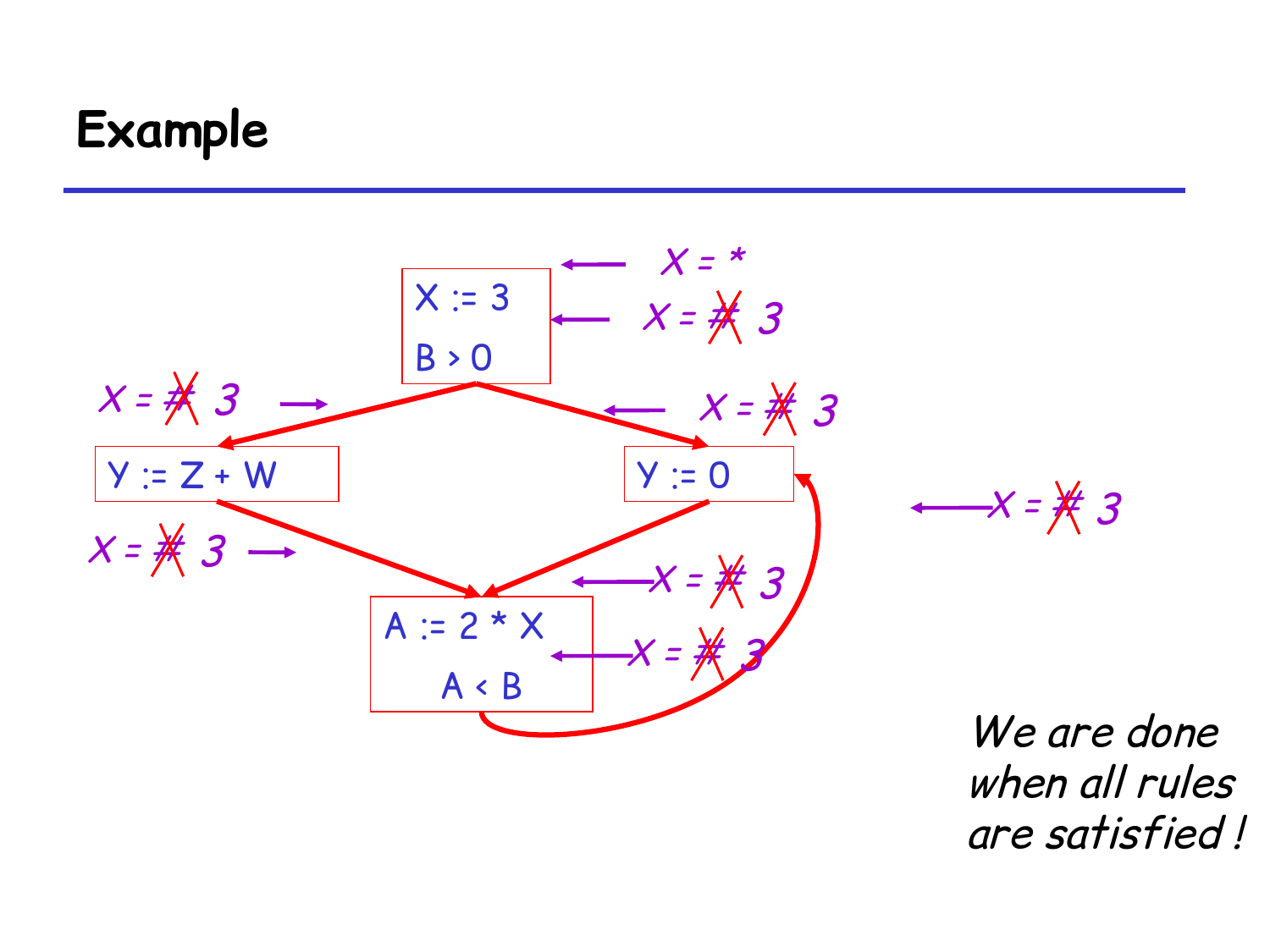

# Example
X = *

X := 3
B > 0
3

X = #

3

X = #
3

X = #

Y := Z + W
Y := 0
X = #
3

3

X = #
X = #

3

A := 2 * X
A < B
3

X = #

We are done
when all rules
are satisfied !

57